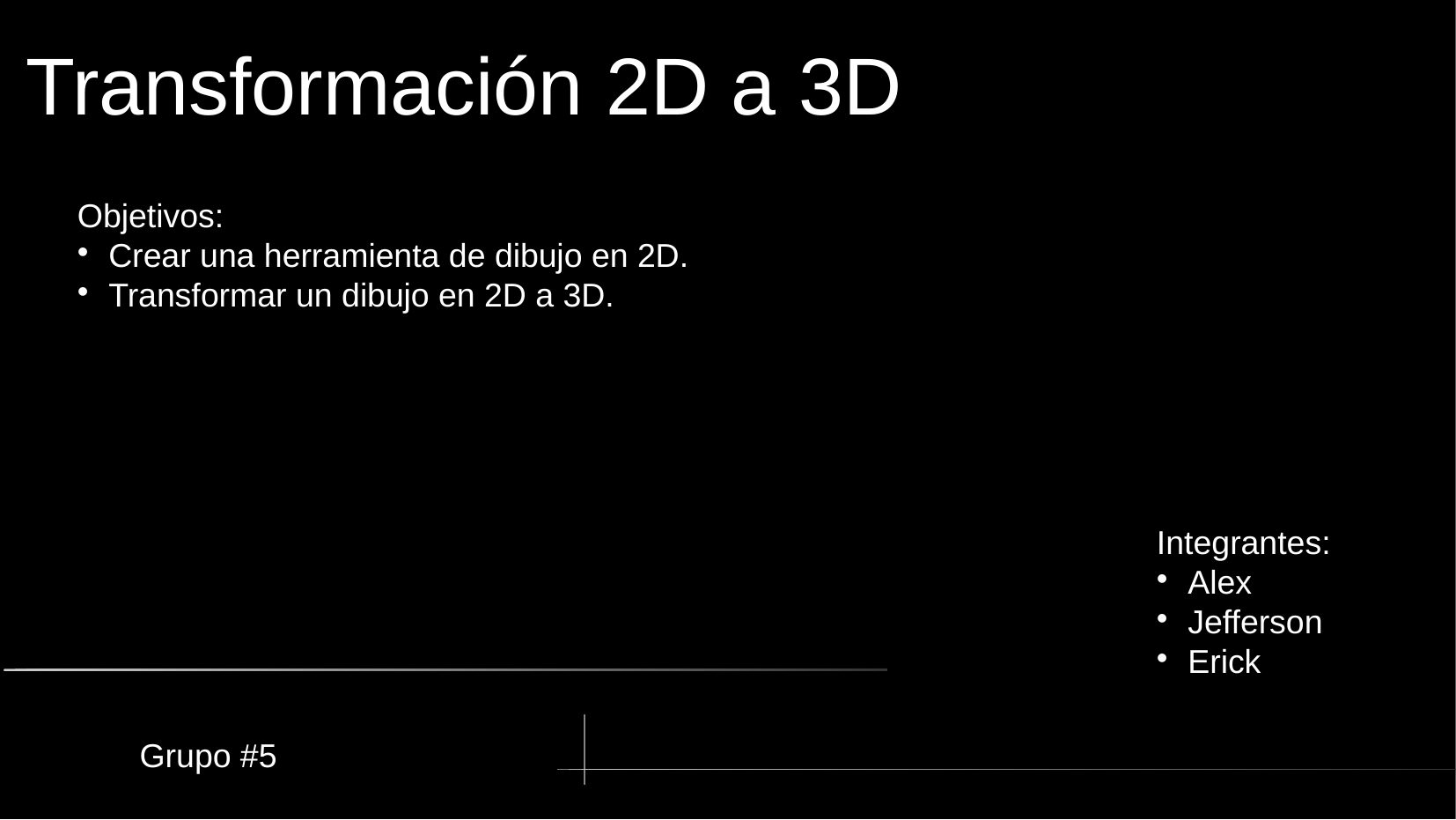

Transformación 2D a 3D
Objetivos:
Crear una herramienta de dibujo en 2D.
Transformar un dibujo en 2D a 3D.
Integrantes:
Alex
Jefferson
Erick
Grupo #5